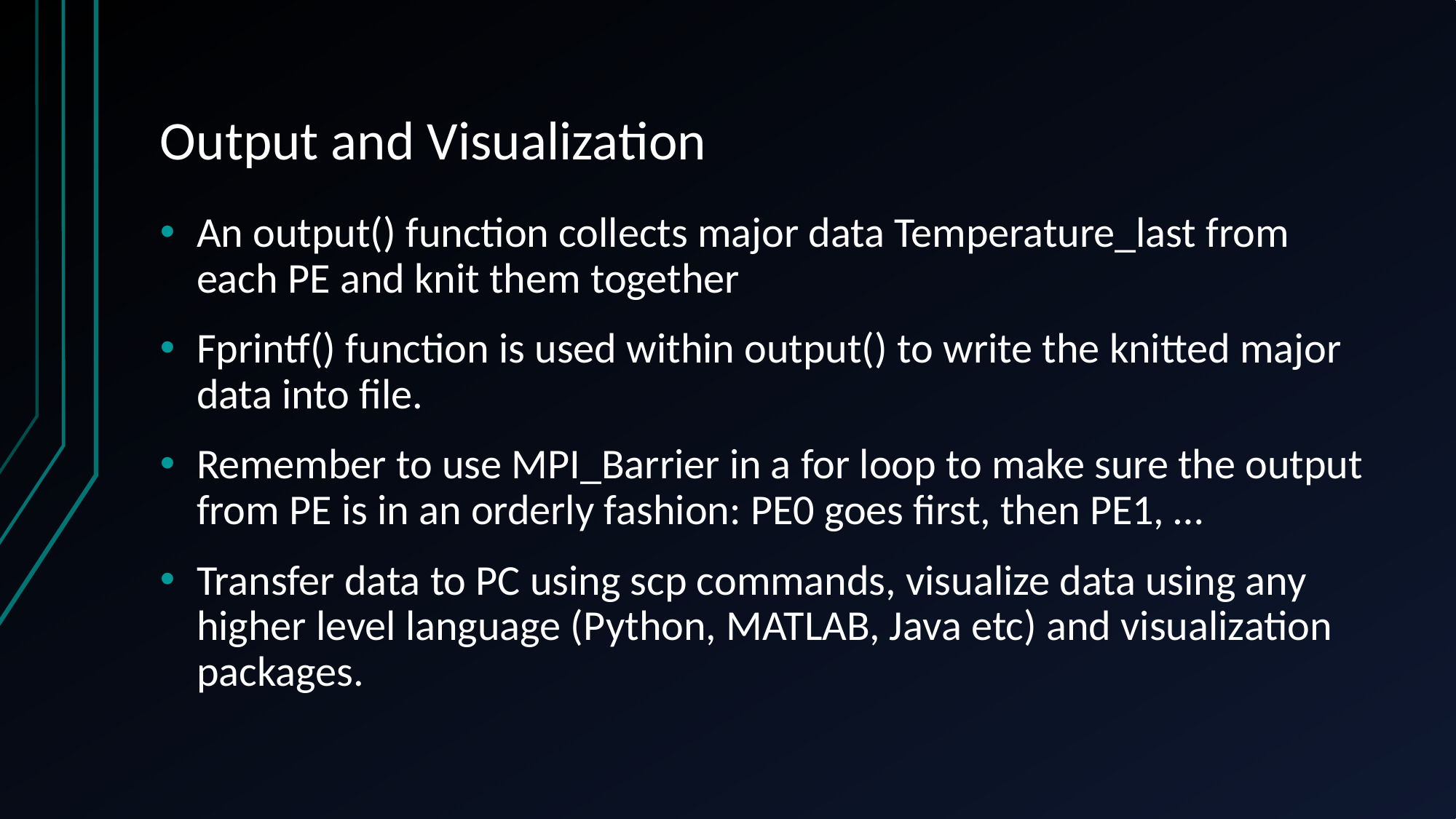

# Output and Visualization
An output() function collects major data Temperature_last from each PE and knit them together
Fprintf() function is used within output() to write the knitted major data into file.
Remember to use MPI_Barrier in a for loop to make sure the output from PE is in an orderly fashion: PE0 goes first, then PE1, …
Transfer data to PC using scp commands, visualize data using any higher level language (Python, MATLAB, Java etc) and visualization packages.